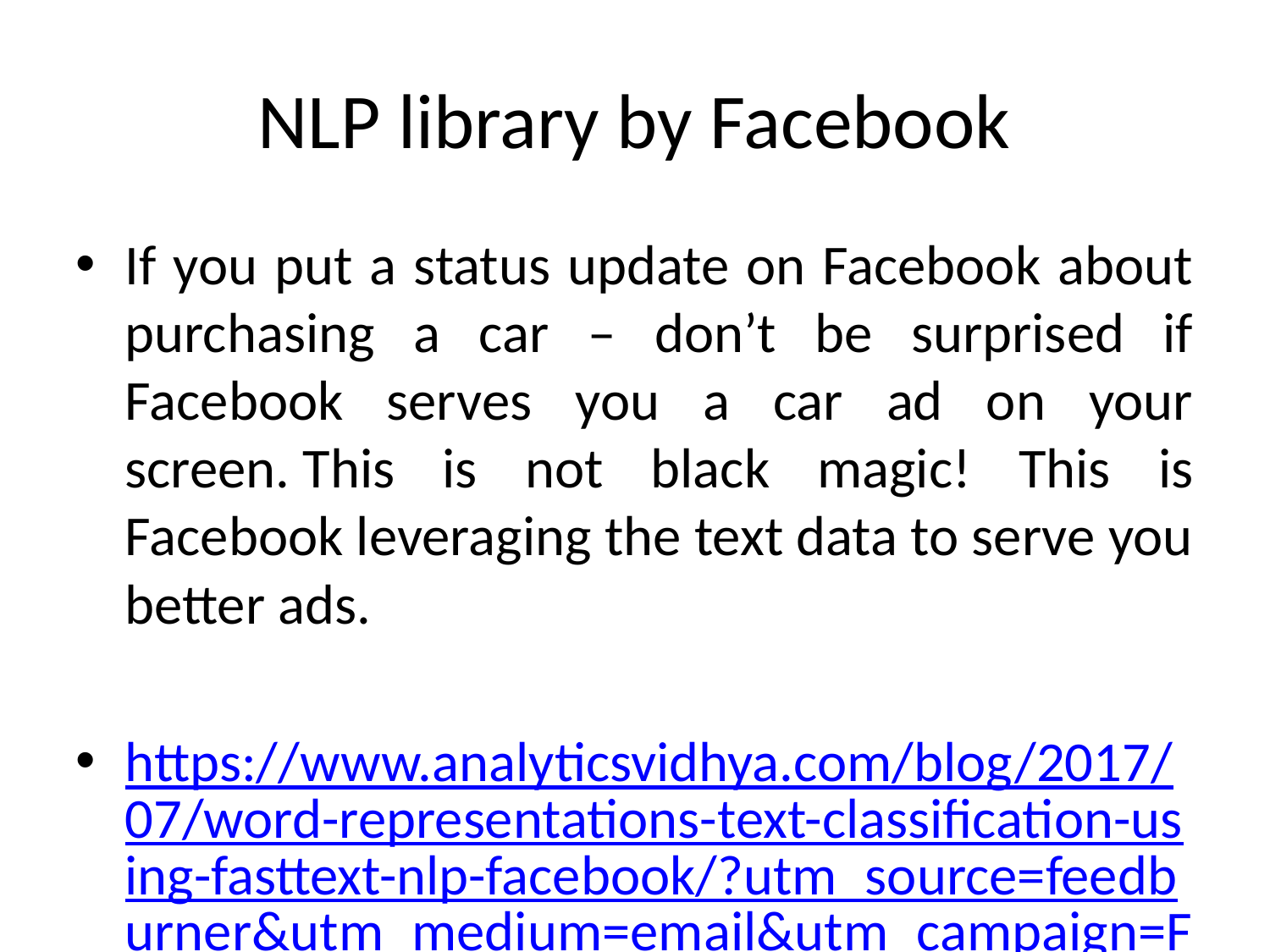

# NLP library by Facebook
If you put a status update on Facebook about purchasing a car – don’t be surprised if Facebook serves you a car ad on your screen. This is not black magic! This is Facebook leveraging the text data to serve you better ads.

https://www.analyticsvidhya.com/blog/2017/07/word-representations-text-classification-using-fasttext-nlp-facebook/?utm_source=feedburner&utm_medium=email&utm_campaign=Feed%3A+AnalyticsVidhya+%28Analytics+Vidhya%29